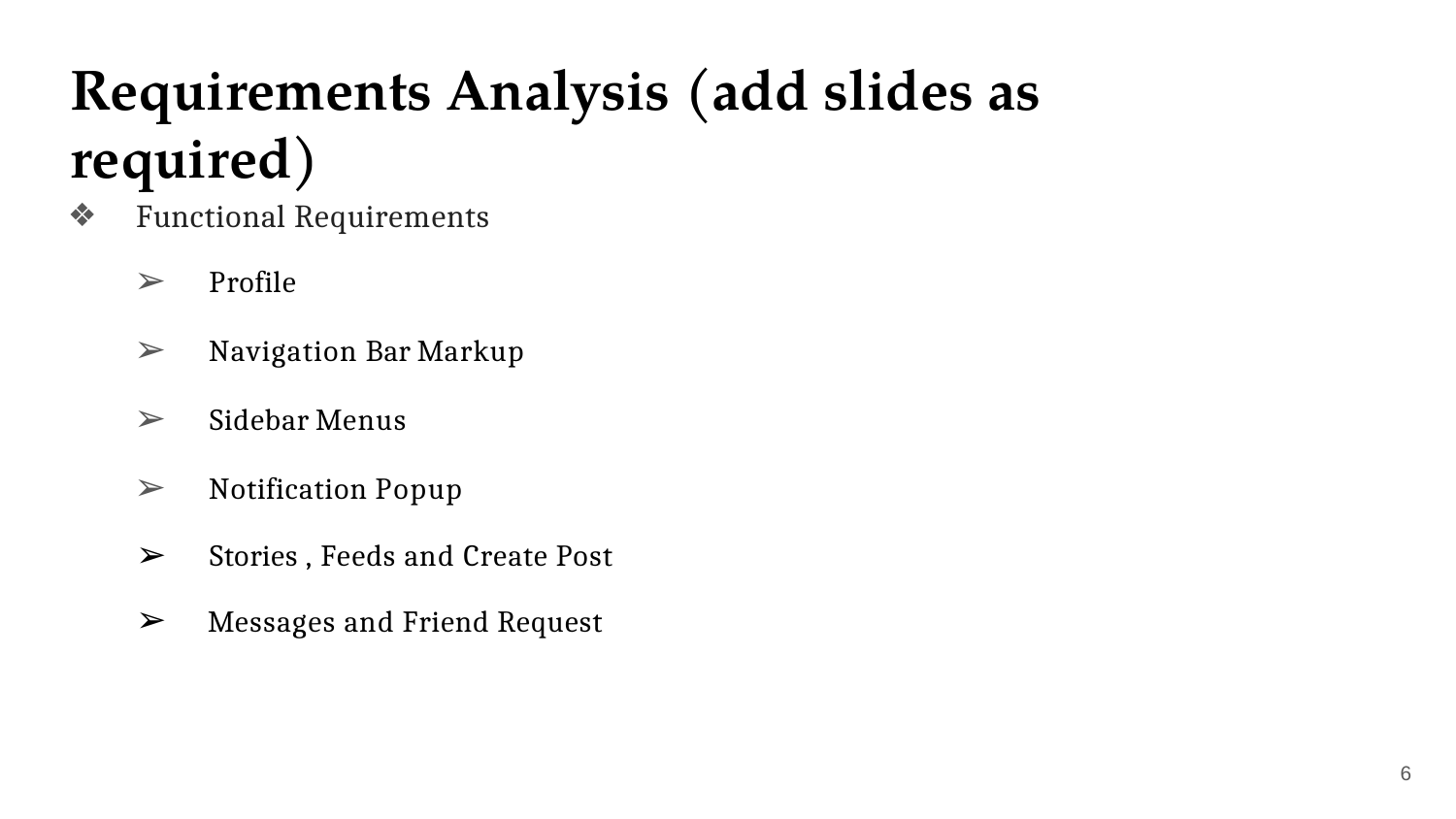

# Requirements Analysis (add slides as required)
Functional Requirements
Profile
Navigation Bar Markup
Sidebar Menus
Notification Popup
Stories , Feeds and Create Post
Messages and Friend Request
6